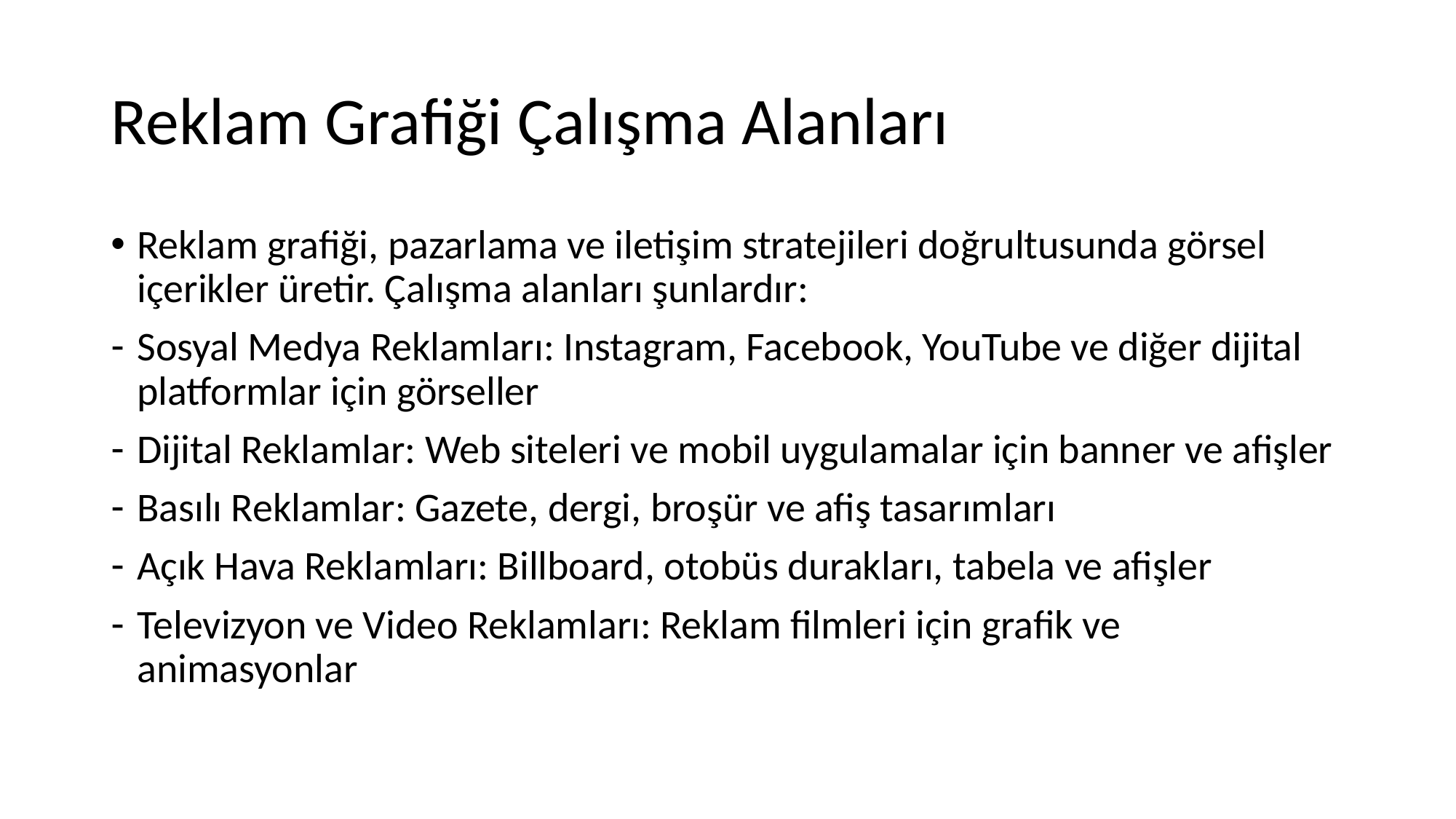

# Reklam Grafiği Çalışma Alanları
Reklam grafiği, pazarlama ve iletişim stratejileri doğrultusunda görsel içerikler üretir. Çalışma alanları şunlardır:
Sosyal Medya Reklamları: Instagram, Facebook, YouTube ve diğer dijital platformlar için görseller
Dijital Reklamlar: Web siteleri ve mobil uygulamalar için banner ve afişler
Basılı Reklamlar: Gazete, dergi, broşür ve afiş tasarımları
Açık Hava Reklamları: Billboard, otobüs durakları, tabela ve afişler
Televizyon ve Video Reklamları: Reklam filmleri için grafik ve animasyonlar